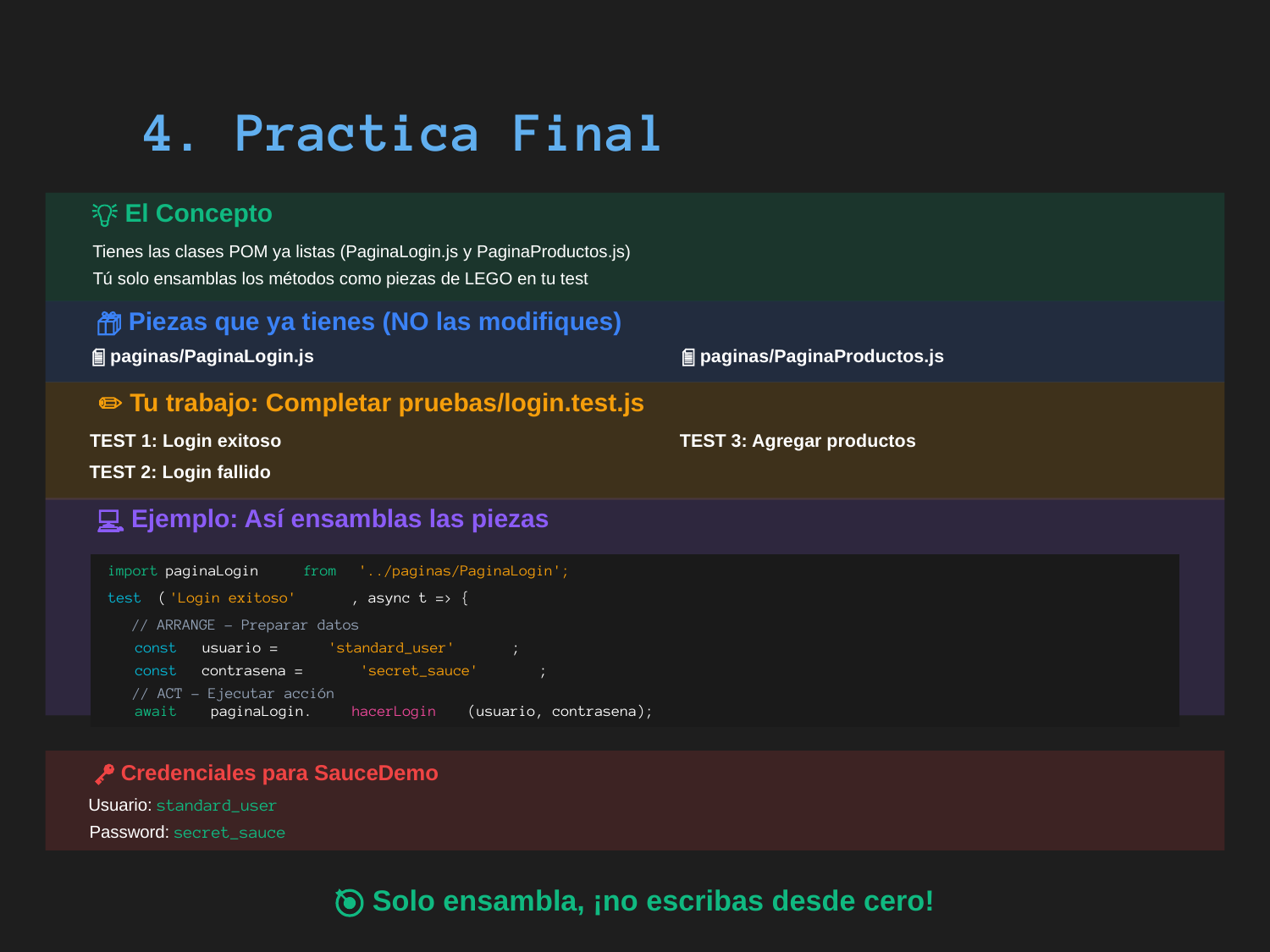

4. Practica Final
💡 El Concepto

Tienes las clases POM ya listas (PaginaLogin.js y PaginaProductos.js)
Tú solo ensamblas los métodos como piezas de LEGO en tu test
📦 Piezas que ya tienes (NO las modifiques)

📄 paginas/PaginaLogin.js
📄 paginas/PaginaProductos.js
✏️ Tu trabajo: Completar pruebas/login.test.js

TEST 1: Login exitoso
TEST 3: Agregar productos
TEST 2: Login fallido
💻 Ejemplo: Así ensamblas las piezas

import
paginaLogin
from
'../paginas/PaginaLogin';

test
(
'Login exitoso'
, async t => {
// ARRANGE - Preparar datos
const
usuario =
'standard_user'
;
const
contrasena =
'secret_sauce'
;
// ACT - Ejecutar acción
await
paginaLogin.
hacerLogin
(usuario, contrasena);

🔑 Credenciales para SauceDemo
Usuario: standard_user
Password: secret_sauce
🎯 Solo ensambla, ¡no escribas desde cero!